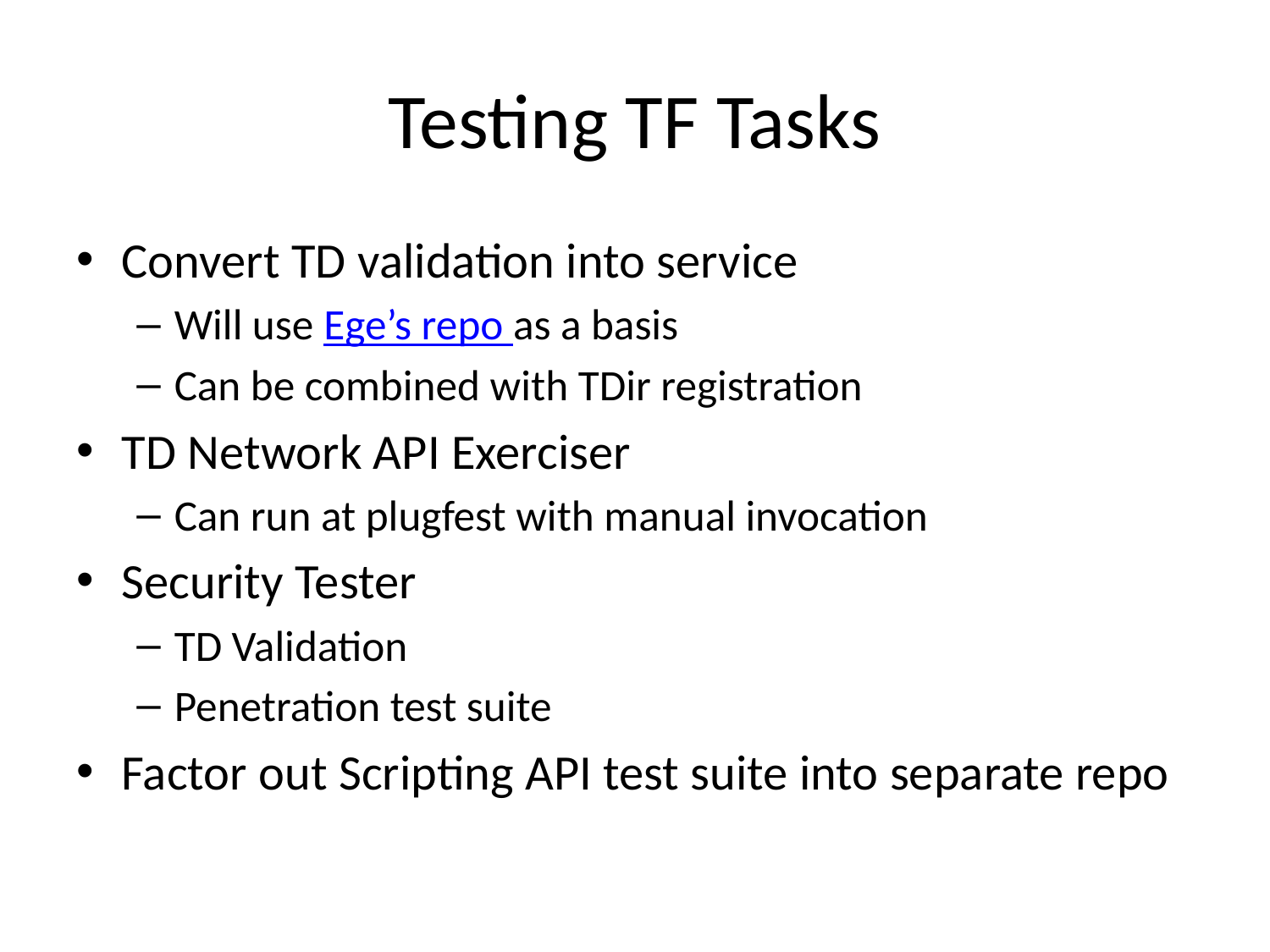

# Testing TF Tasks
Convert TD validation into service
Will use Ege’s repo as a basis
Can be combined with TDir registration
TD Network API Exerciser
Can run at plugfest with manual invocation
Security Tester
TD Validation
Penetration test suite
Factor out Scripting API test suite into separate repo